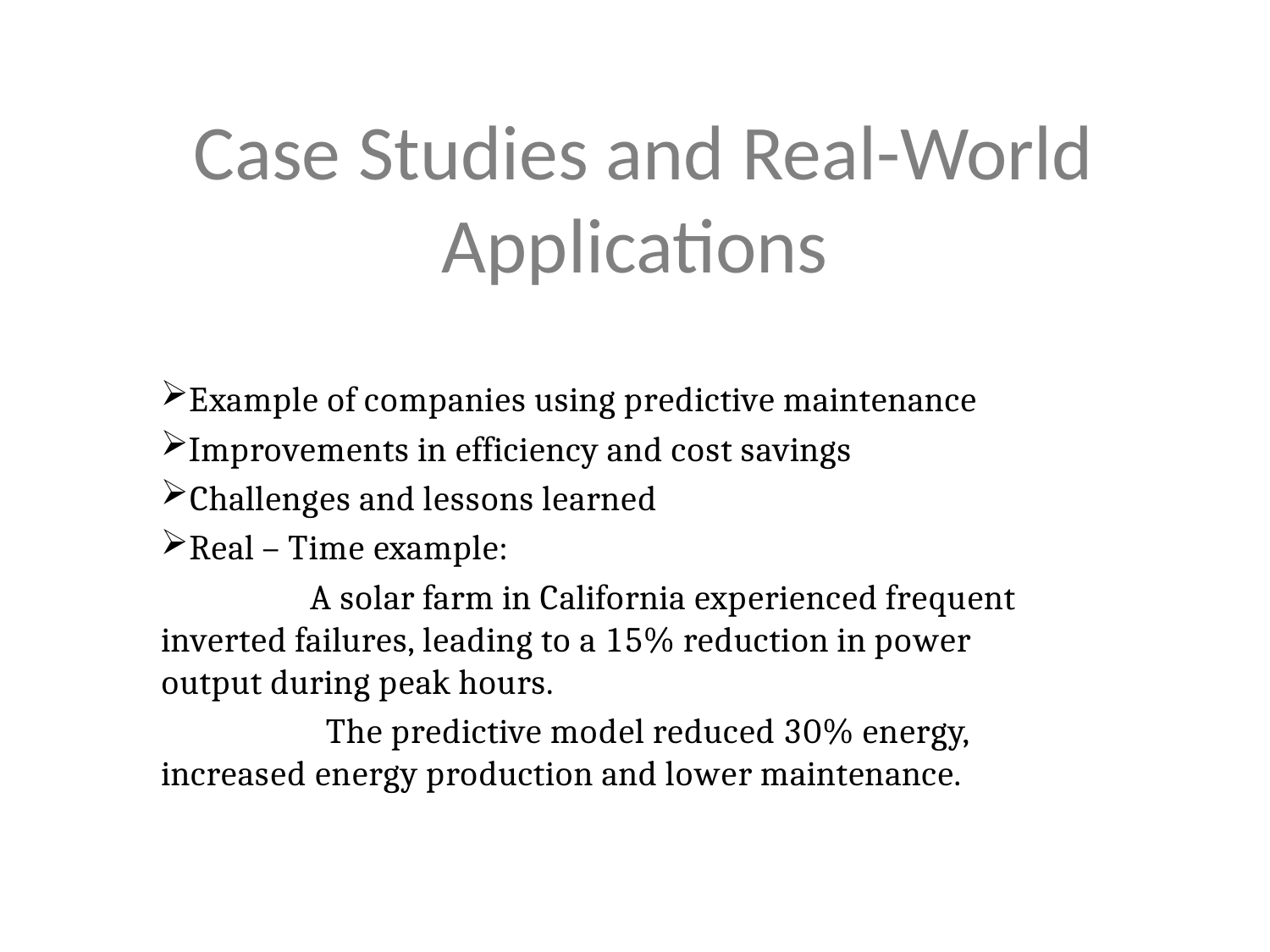

# Case Studies and Real-World Applications
Example of companies using predictive maintenance
Improvements in efficiency and cost savings
Challenges and lessons learned
Real – Time example:
                   A solar farm in California experienced frequent inverted failures, leading to a 15% reduction in power output during peak hours.
                     The predictive model reduced 30% energy, increased energy production and lower maintenance.